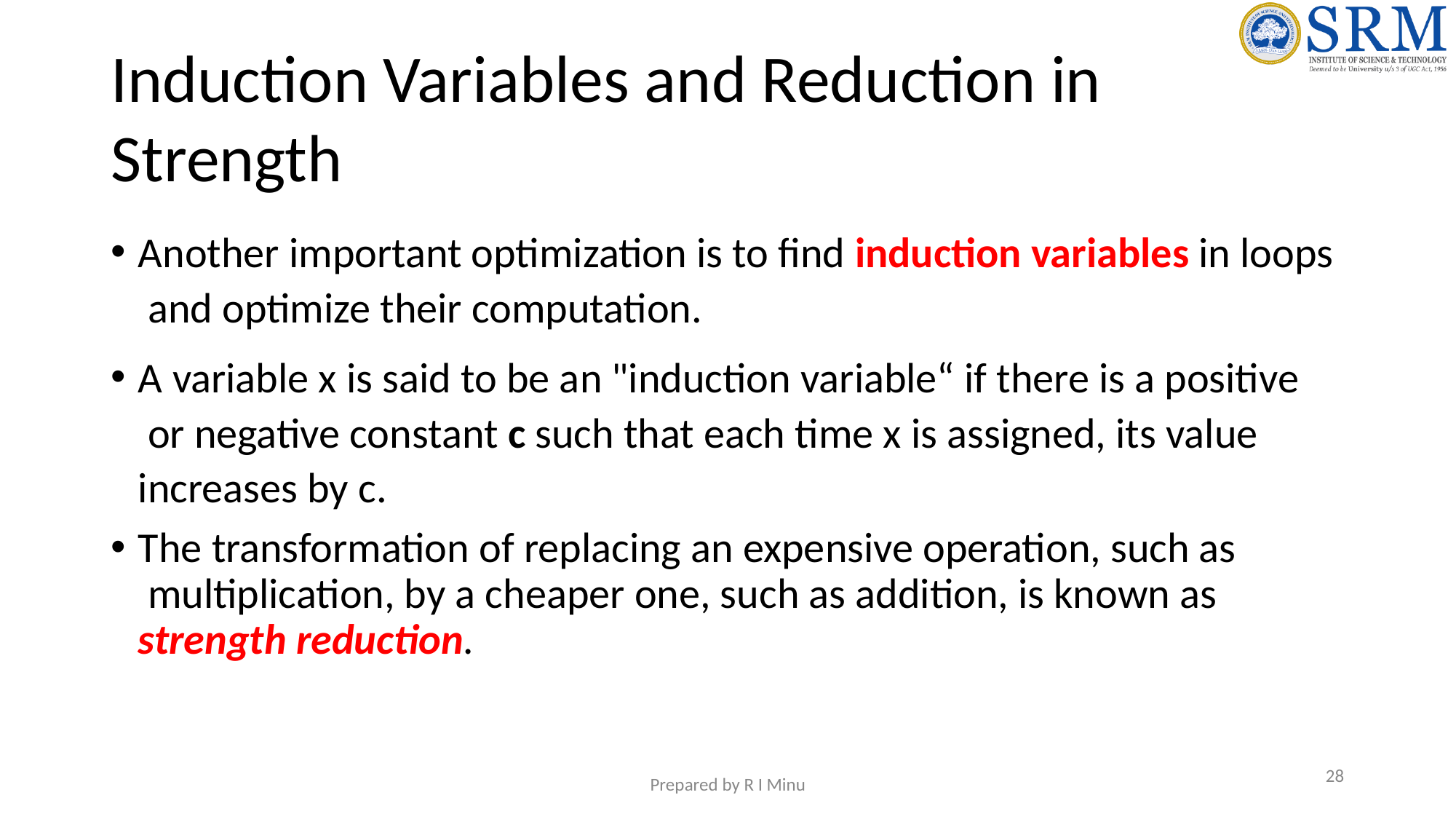

# Induction Variables and Reduction in Strength
Another important optimization is to find induction variables in loops  and optimize their computation.
A variable x is said to be an "induction variable“ if there is a positive  or negative constant c such that each time x is assigned, its value  increases by c.
The transformation of replacing an expensive operation, such as  multiplication, by a cheaper one, such as addition, is known as  strength reduction.
28
Prepared by R I Minu